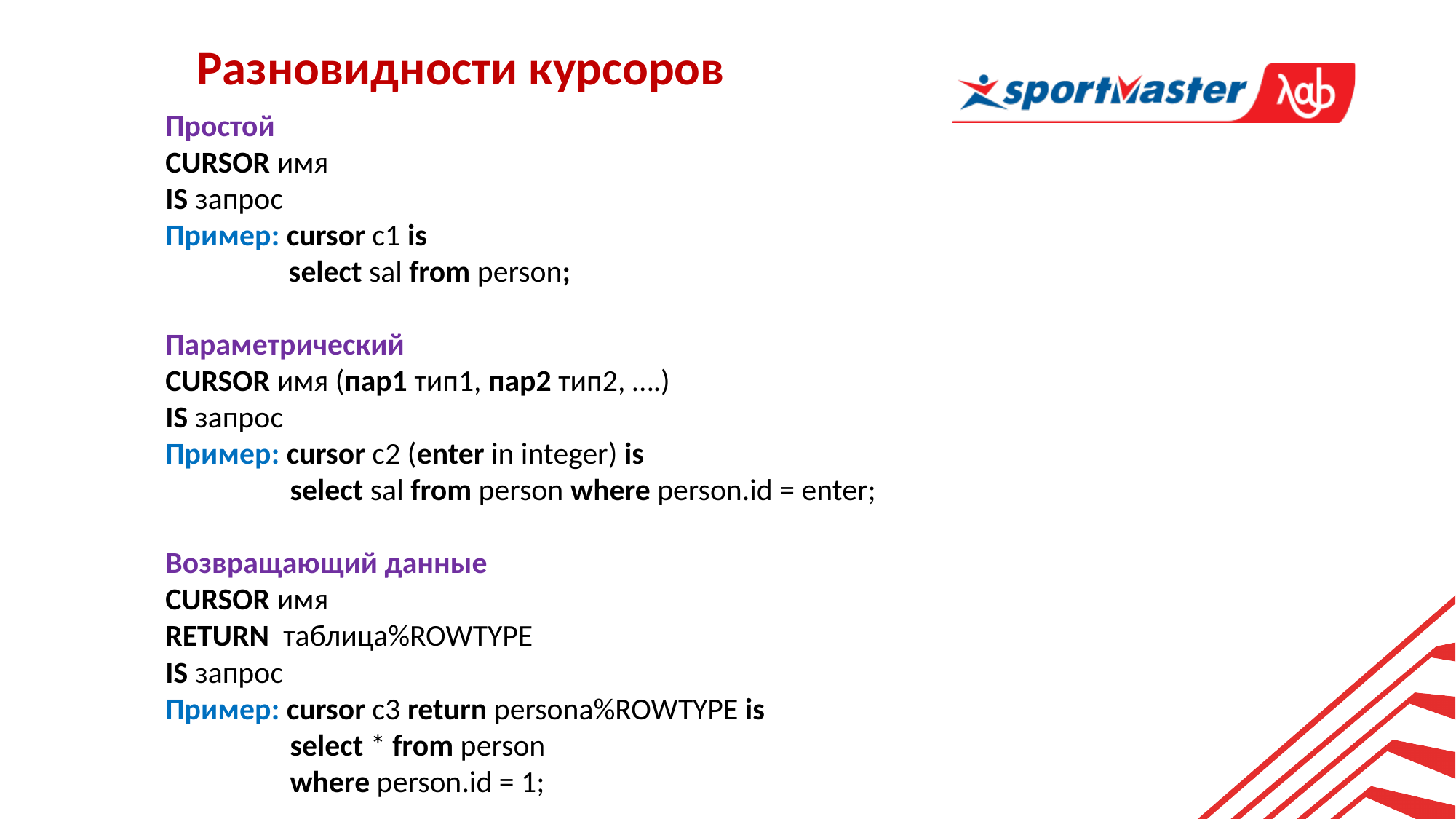

Разновидности курсоров
Простой
CURSOR имя
IS запрос
Пример: cursor c1 is
	  select sal from person;

Параметрический
CURSOR имя (пар1 тип1, пар2 тип2, ….)
IS запрос
Пример: cursor c2 (enter in integer) is
                  select sal from person where person.id = enter;

Возвращающий данные
CURSOR имя
RETURN  таблица%ROWTYPE
IS запрос
Пример: cursor c3 return persona%ROWTYPE is
                  select * from person
                  where person.id = 1;